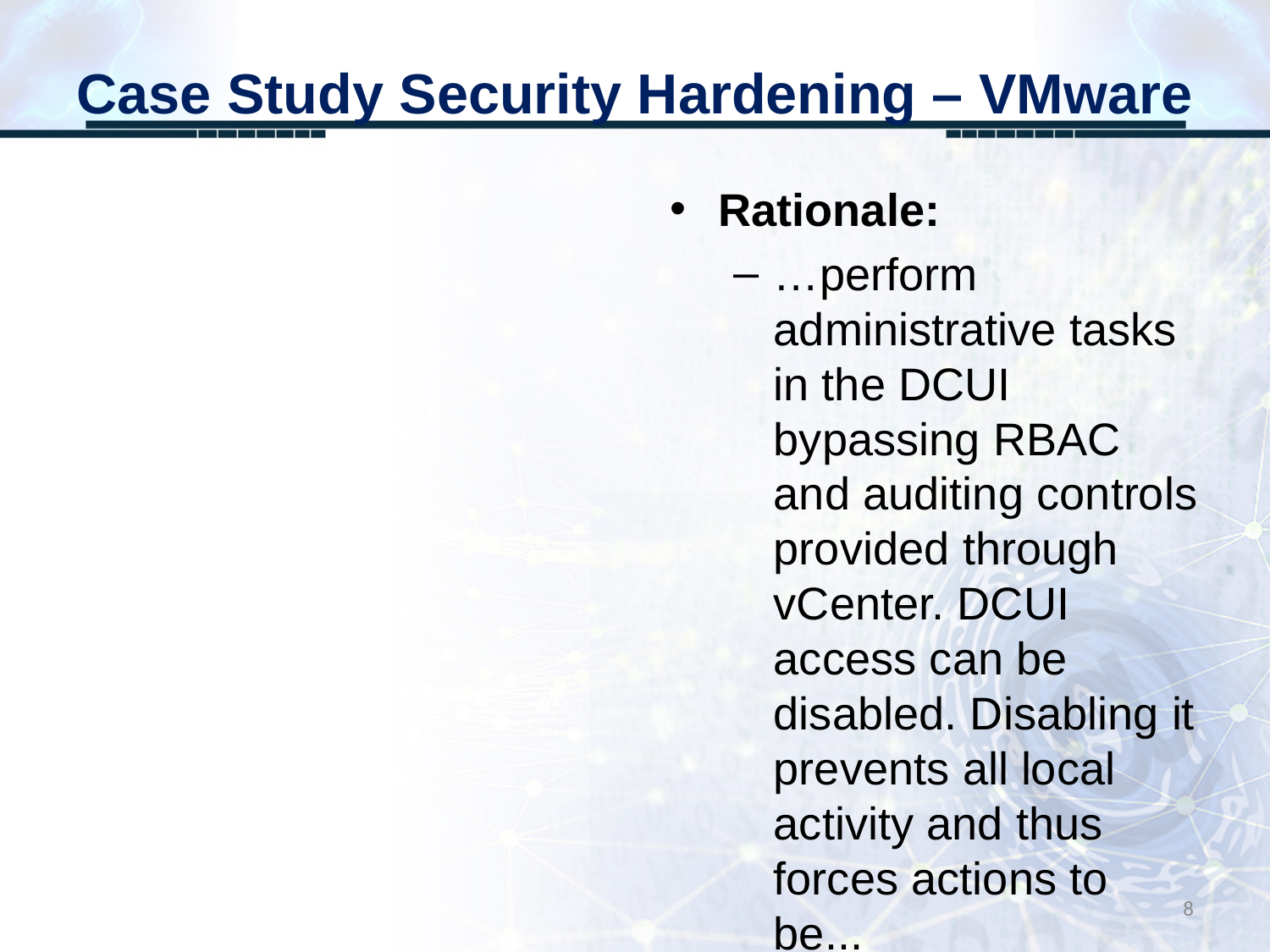

# Case Study Security Hardening – VMware
Rationale:
…perform administrative tasks in the DCUI bypassing RBAC and auditing controls provided through vCenter. DCUI access can be disabled. Disabling it prevents all local activity and thus forces actions to be...
8